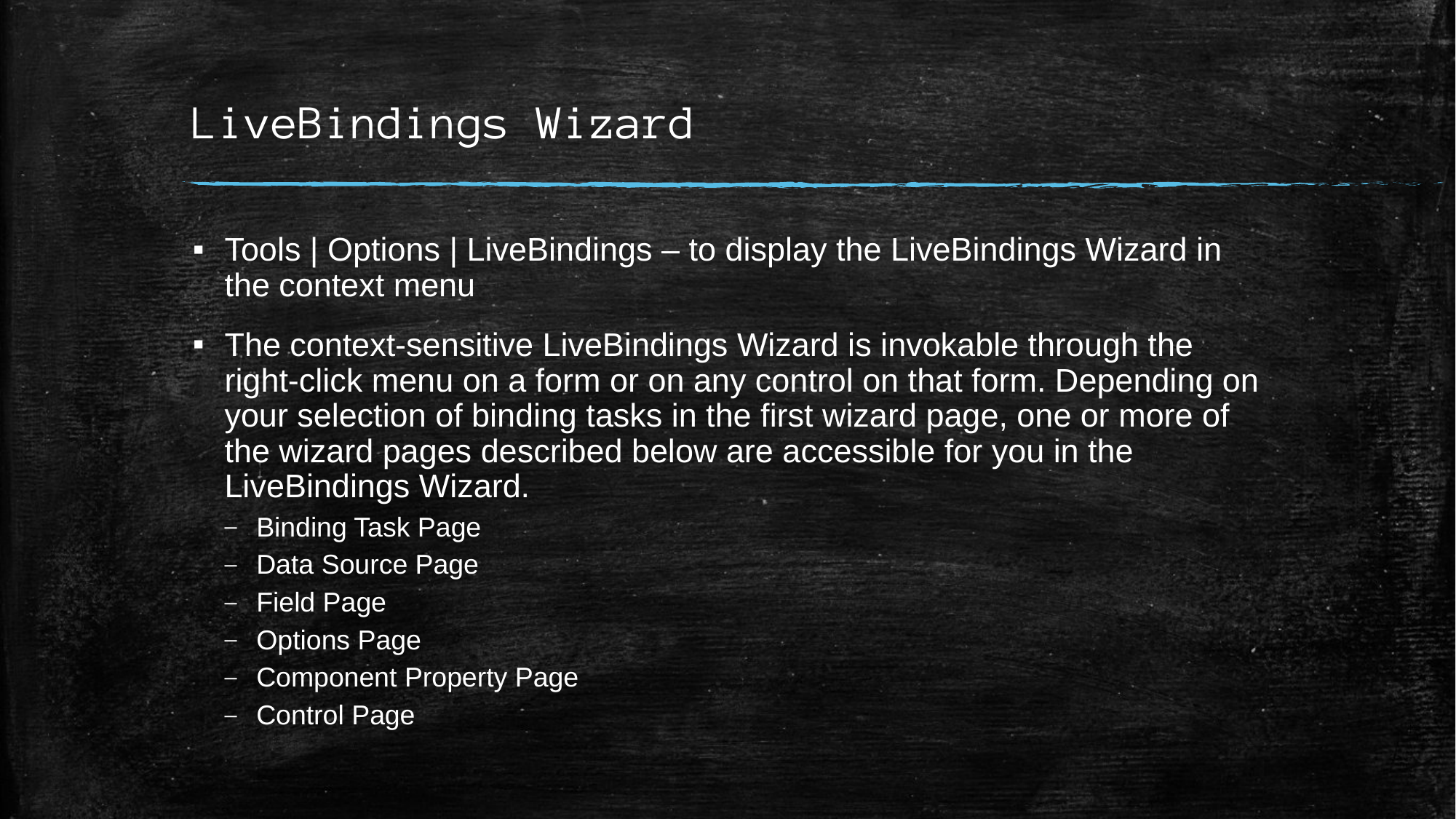

# LiveBindings Wizard
Tools | Options | LiveBindings – to display the LiveBindings Wizard in the context menu
The context-sensitive LiveBindings Wizard is invokable through the right-click menu on a form or on any control on that form. Depending on your selection of binding tasks in the first wizard page, one or more of the wizard pages described below are accessible for you in the LiveBindings Wizard.
Binding Task Page
Data Source Page
Field Page
Options Page
Component Property Page
Control Page